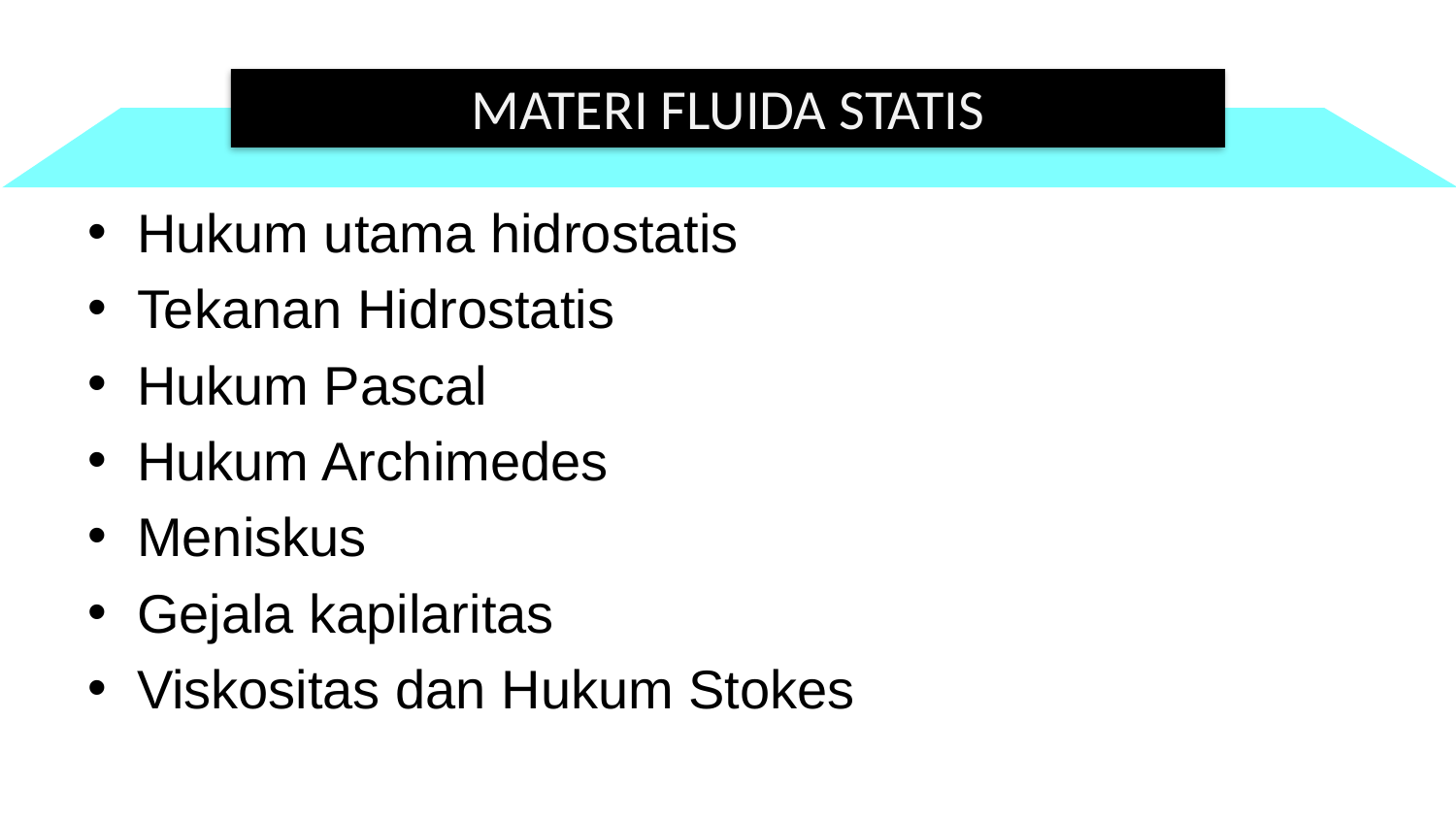

MATERI FLUIDA STATIS

Hukum utama hidrostatis
Tekanan Hidrostatis
Hukum Pascal
Hukum Archimedes
Meniskus
Gejala kapilaritas
Viskositas dan Hukum Stokes